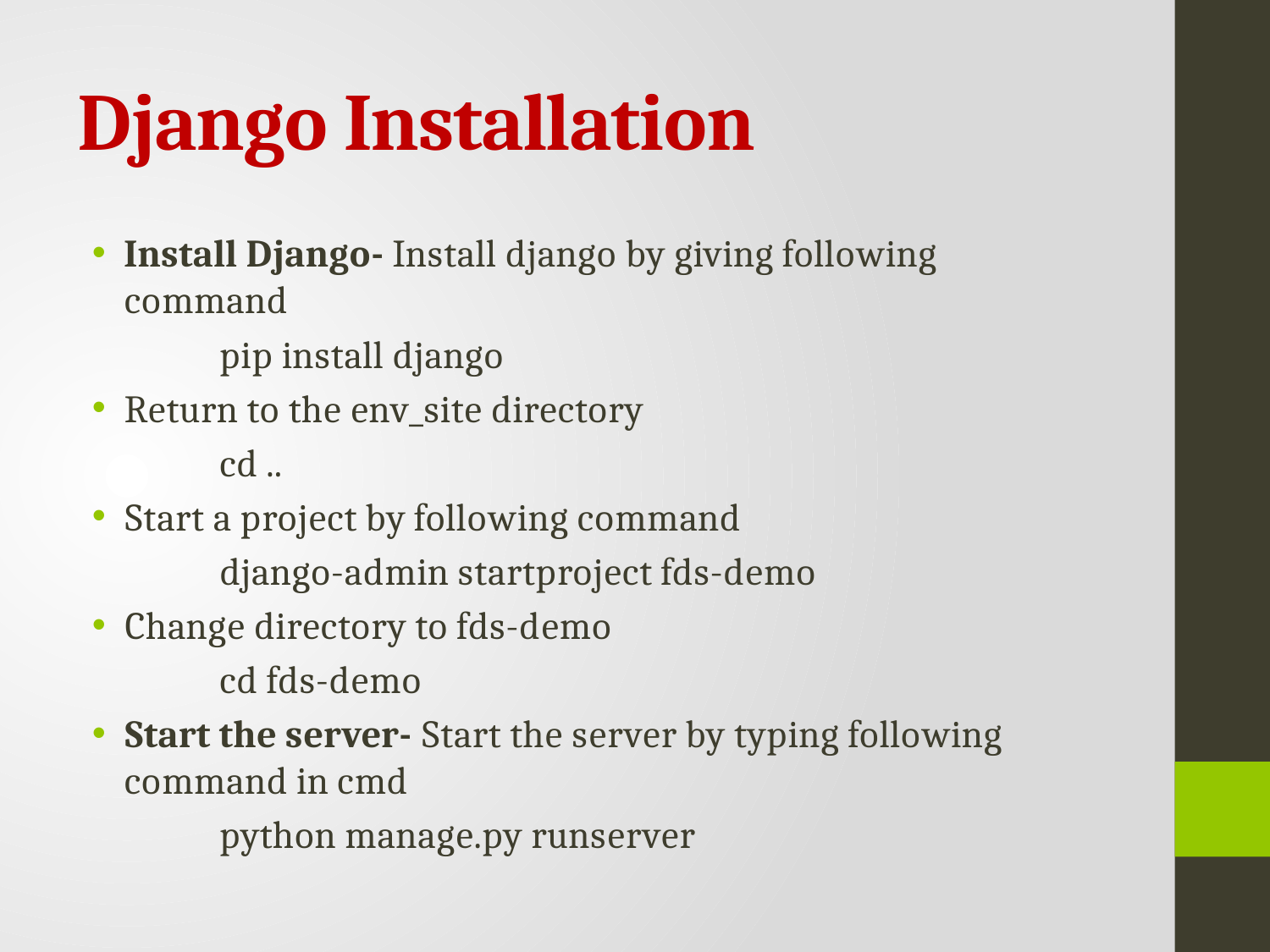

# Django Installation
Install Django- Install django by giving following command
	pip install django
Return to the env_site directory
	cd ..
Start a project by following command
	django-admin startproject fds-demo
Change directory to fds-demo
	cd fds-demo
Start the server- Start the server by typing following command in cmd
	python manage.py runserver